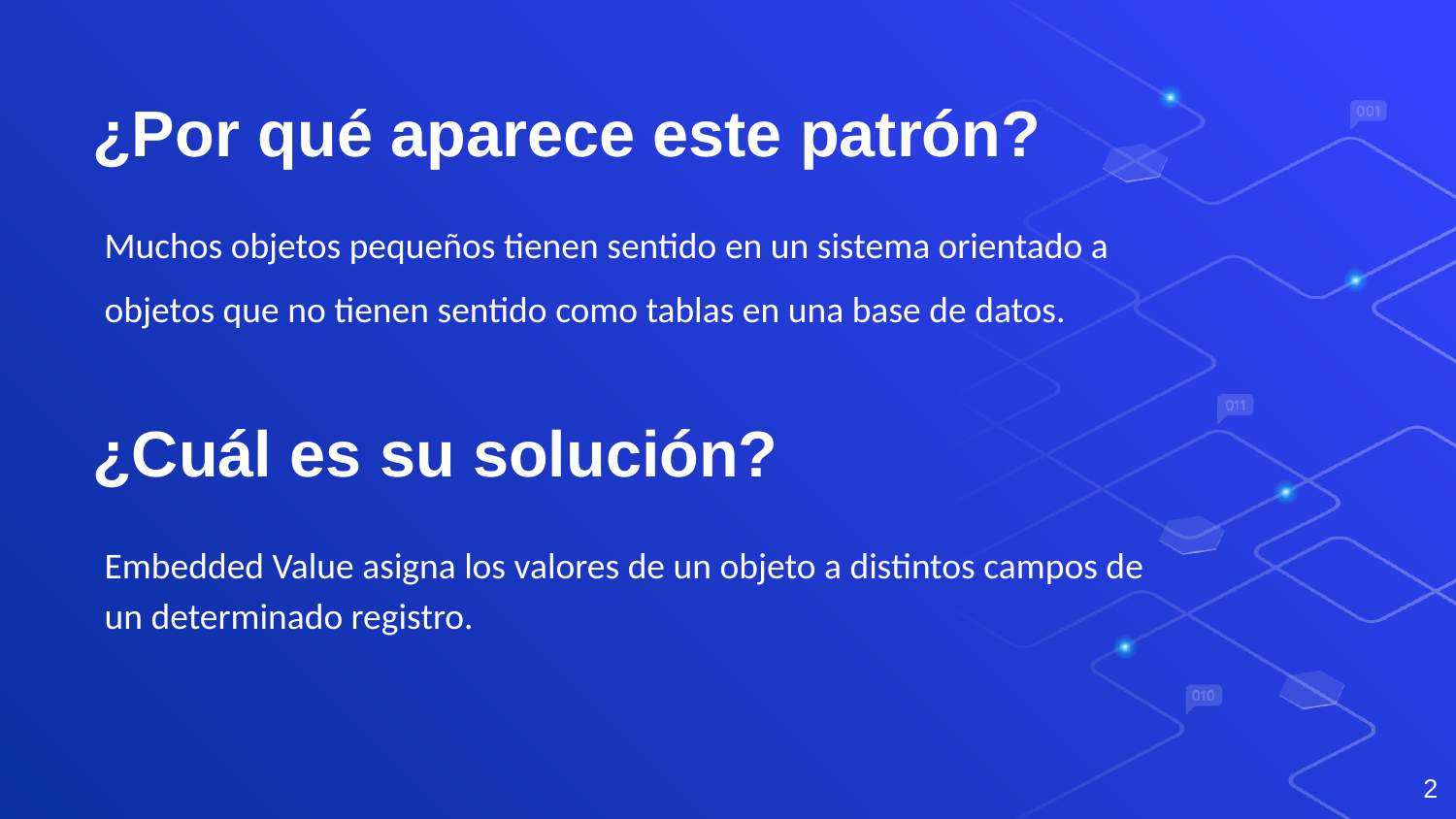

# ¿Por qué aparece este patrón?
Muchos objetos pequeños tienen sentido en un sistema orientado a objetos que no tienen sentido como tablas en una base de datos.
¿Cuál es su solución?
Embedded Value asigna los valores de un objeto a distintos campos de un determinado registro.
2